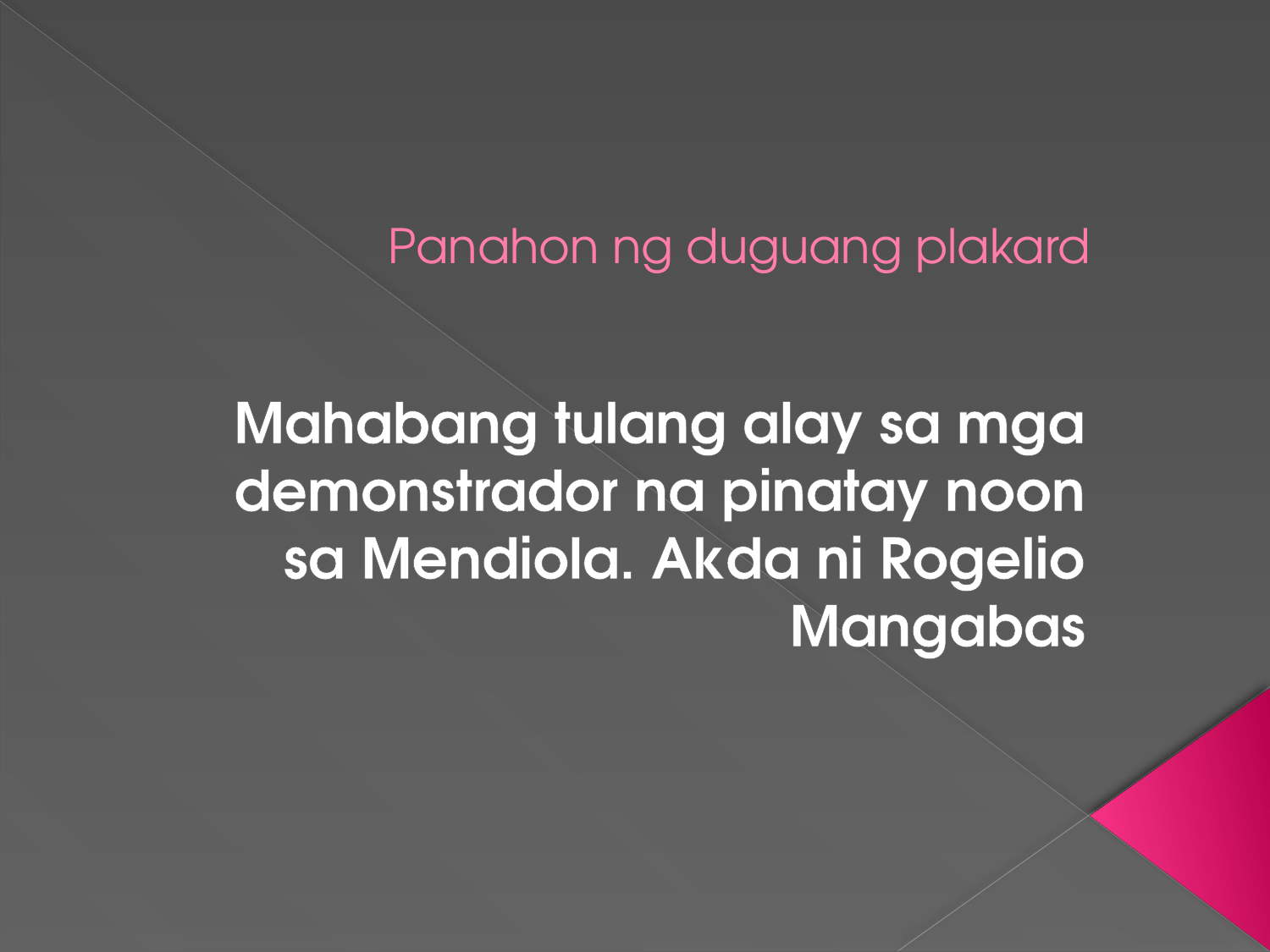

# Panahon ng duguang plakard
Mahabang tulang alay sa mga demonstrador na pinatay noon sa Mendiola. Akda ni Rogelio Mangabas